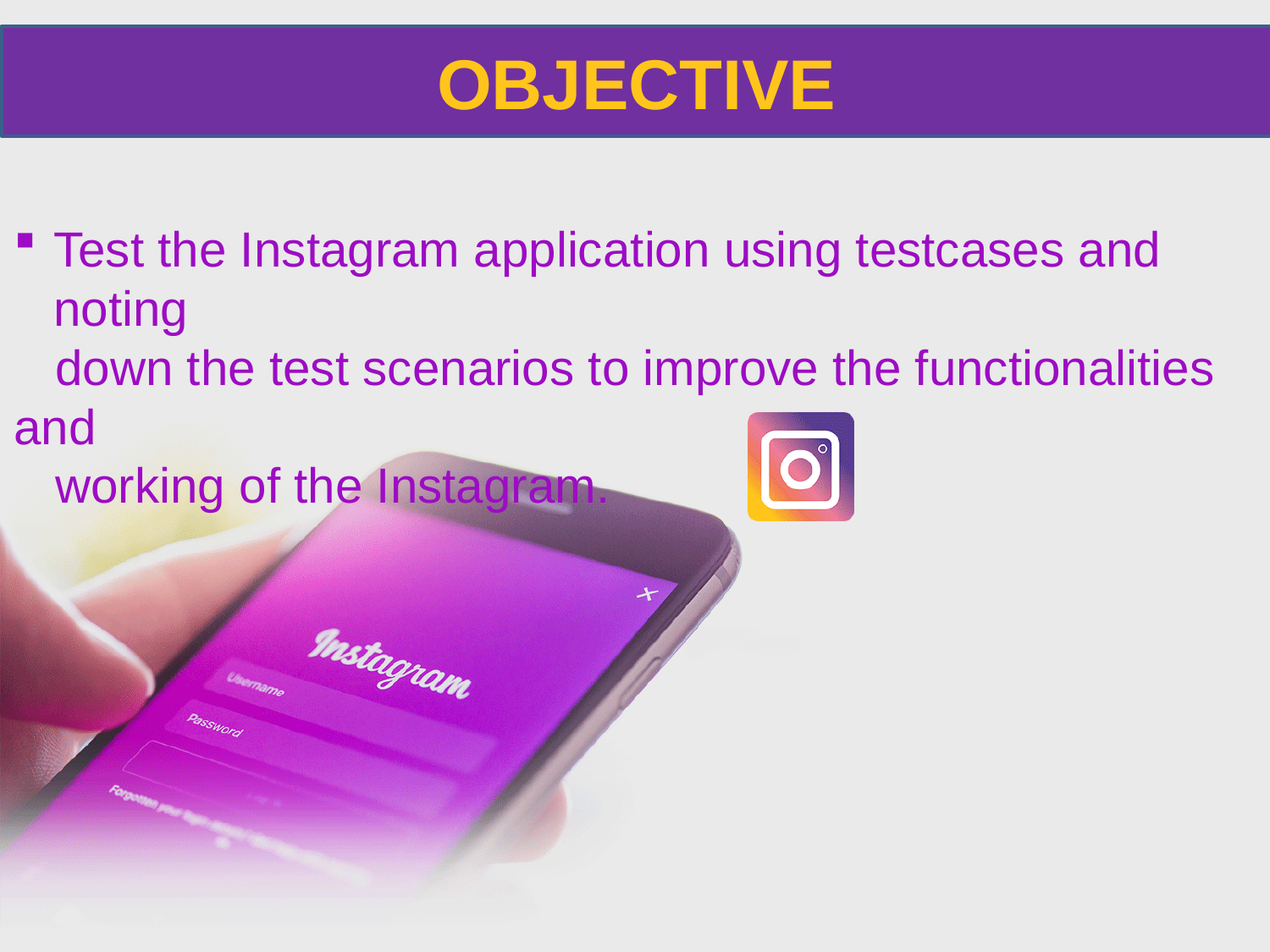

OBJECTIVE

Test the Instagram application using testcases and noting
   down the test scenarios to improve the functionalities and
   working of the Instagram.